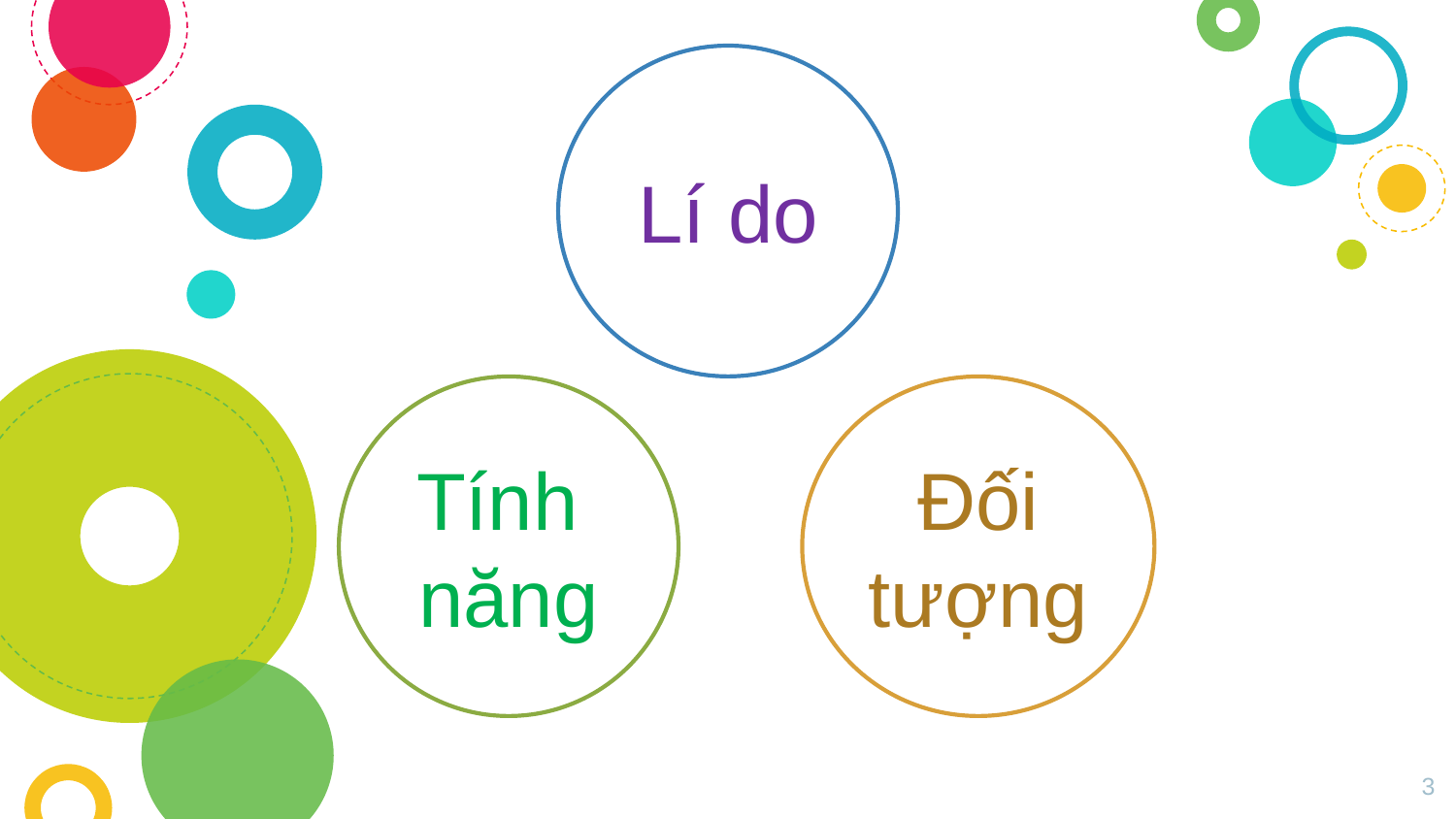

Lí do
Tính
năng
Đối tượng
3